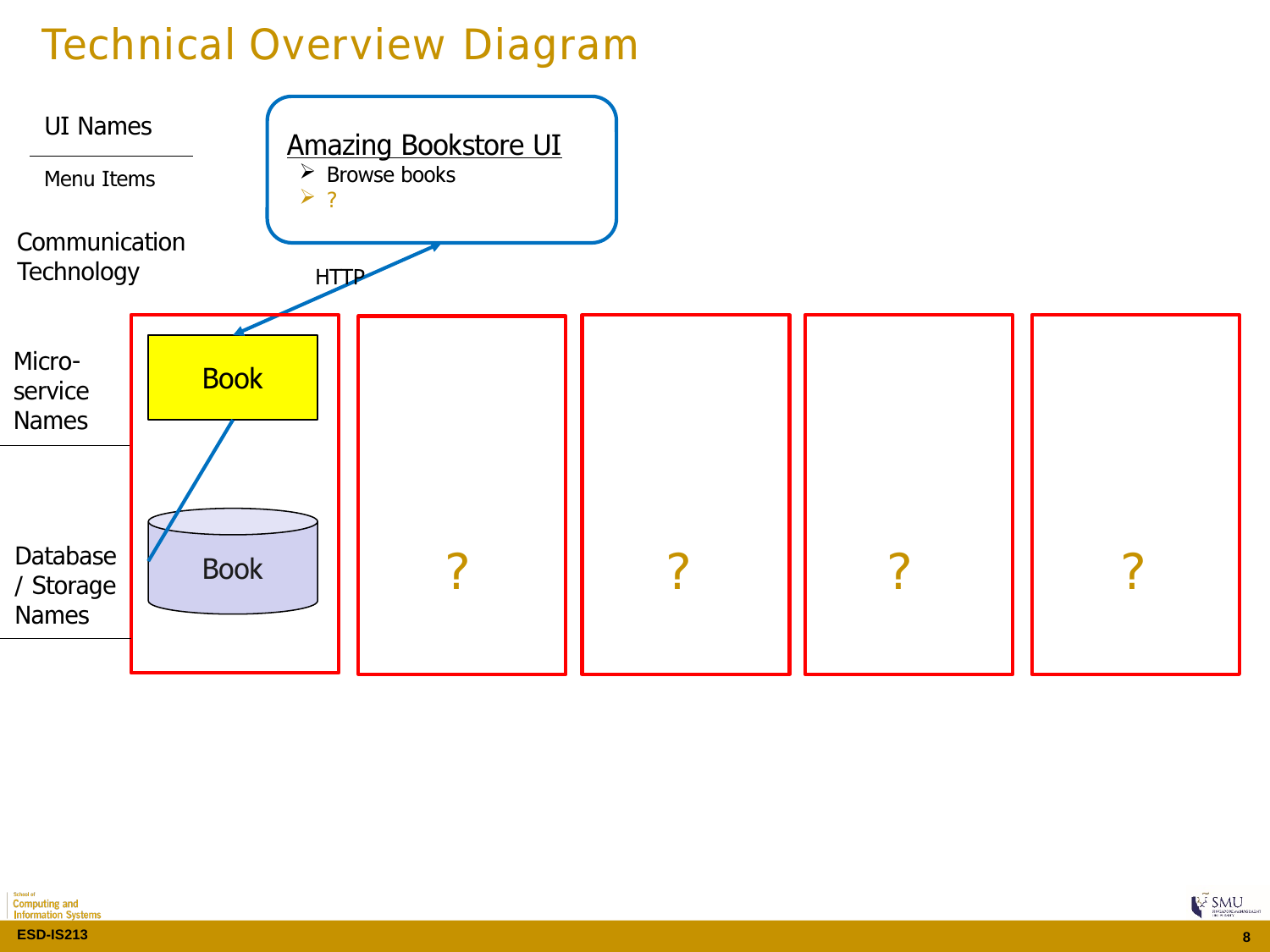

# Technical Overview Diagram
Amazing Bookstore UI
Browse books
?
UI Names

Menu Items
Communication Technology
HTTP

Book
Micro-service Names

Book
Database / Storage Names

?
?
?
?
8